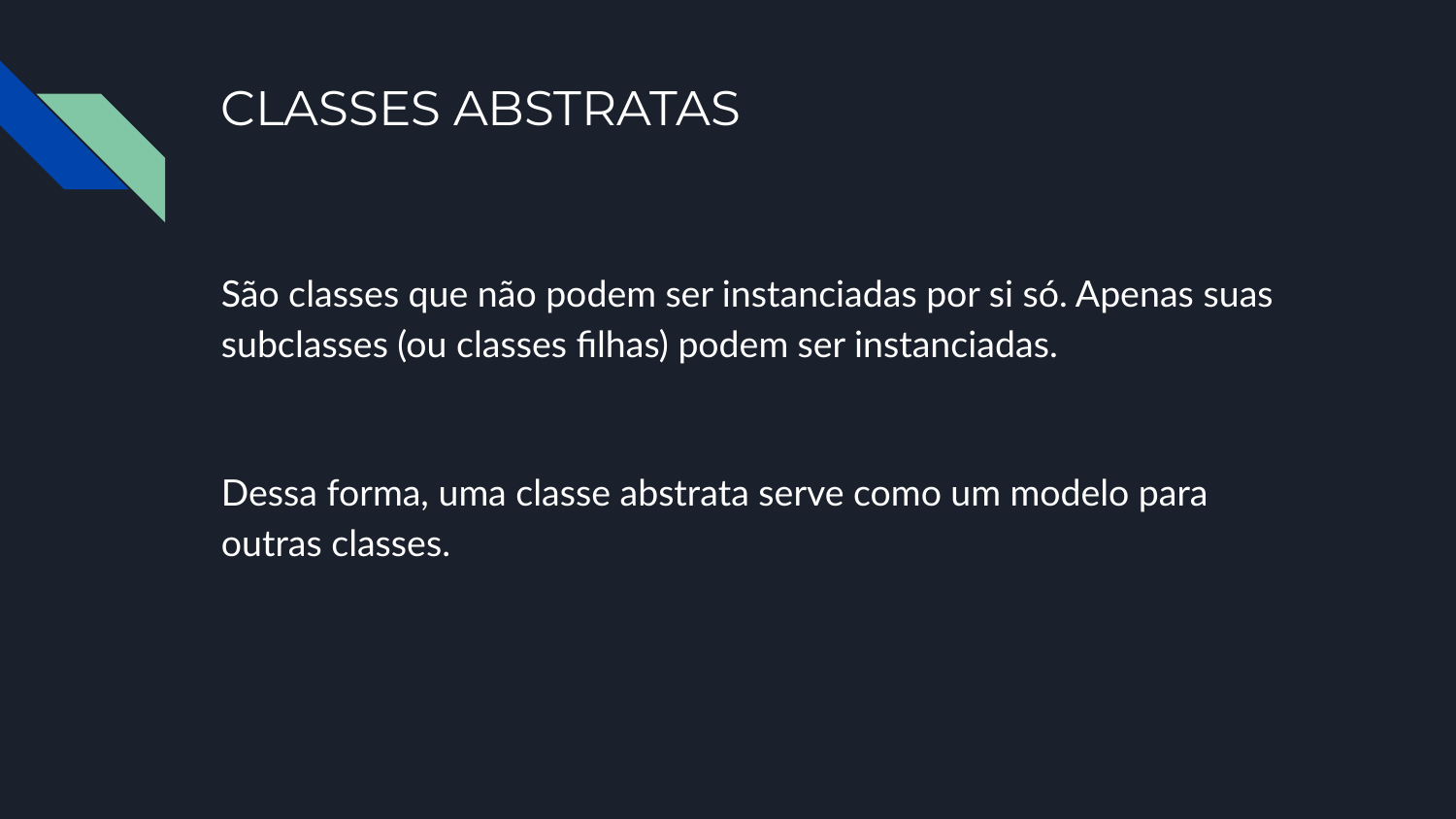

# CLASSES ABSTRATAS
São classes que não podem ser instanciadas por si só. Apenas suas subclasses (ou classes filhas) podem ser instanciadas.

Dessa forma, uma classe abstrata serve como um modelo para outras classes.